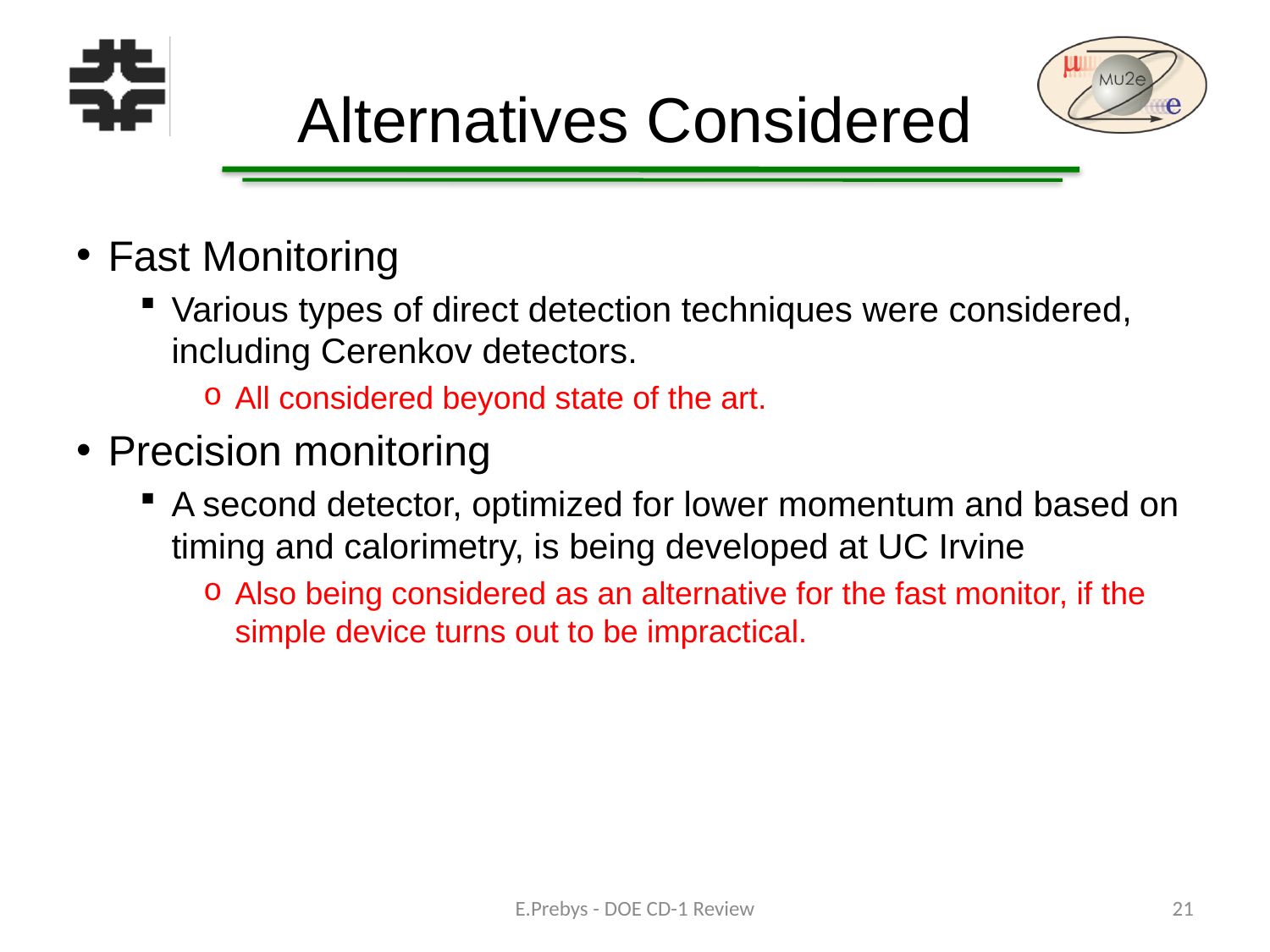

# Alternatives Considered
Fast Monitoring
Various types of direct detection techniques were considered, including Cerenkov detectors.
All considered beyond state of the art.
Precision monitoring
A second detector, optimized for lower momentum and based on timing and calorimetry, is being developed at UC Irvine
Also being considered as an alternative for the fast monitor, if the simple device turns out to be impractical.

E.Prebys - DOE CD-1 Review
21